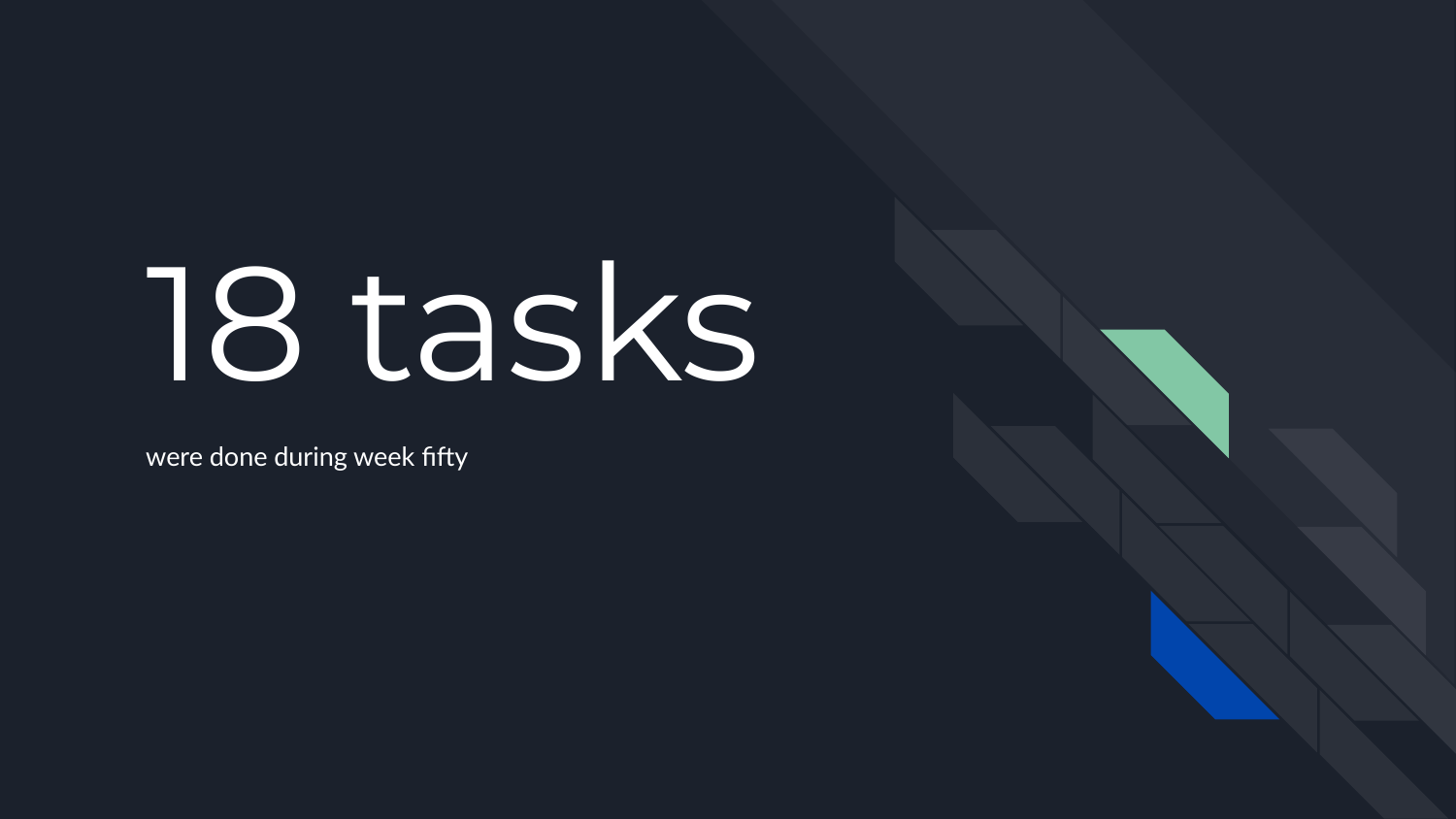

# 18 tasks
were done during week fifty